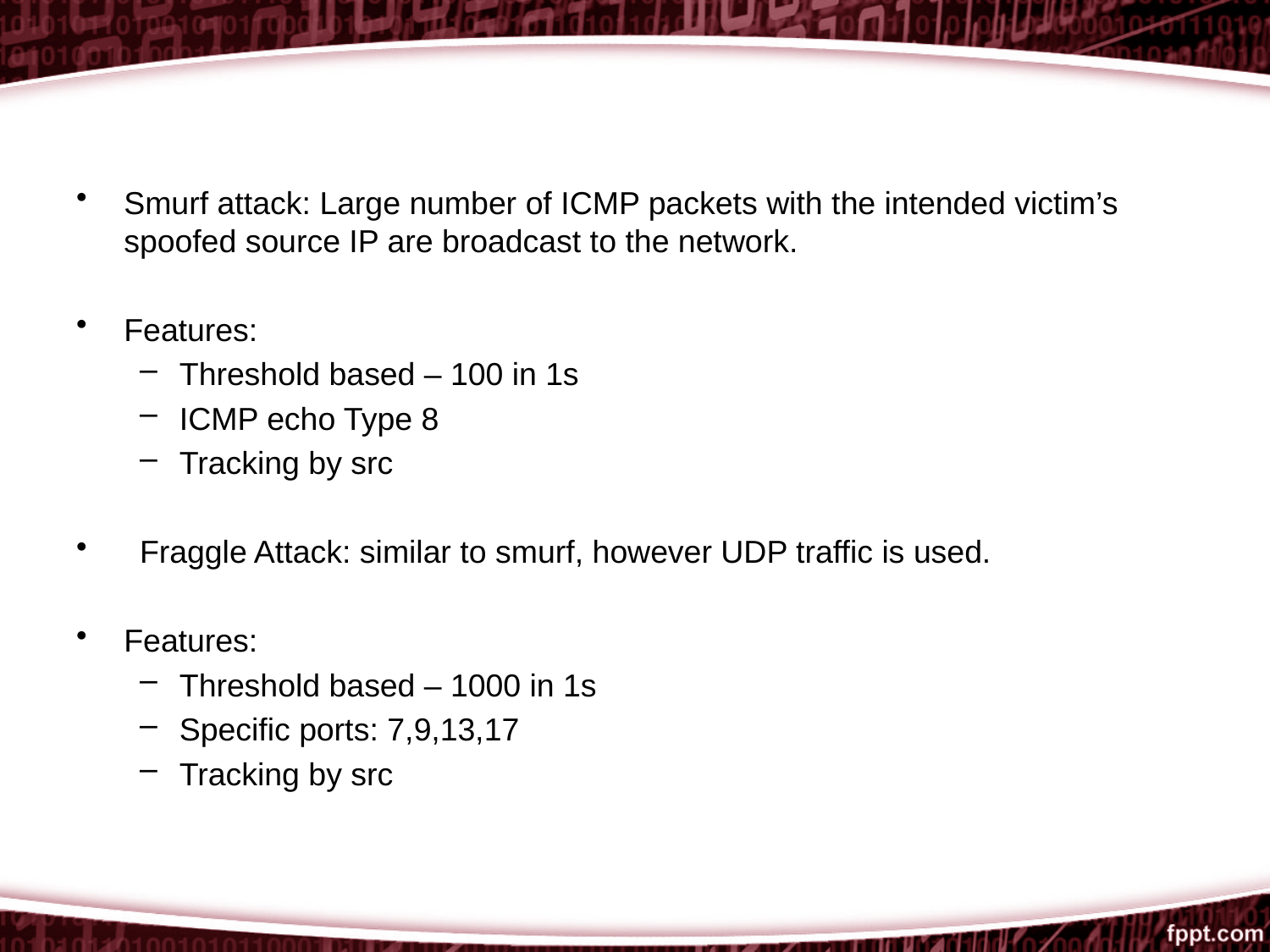

Smurf attack: Large number of ICMP packets with the intended victim’s spoofed source IP are broadcast to the network.

Features:
Threshold based – 100 in 1s
ICMP echo Type 8
Tracking by src

Fraggle Attack: similar to smurf, however UDP traffic is used.

Features:
Threshold based – 1000 in 1s
Specific ports: 7,9,13,17
Tracking by src